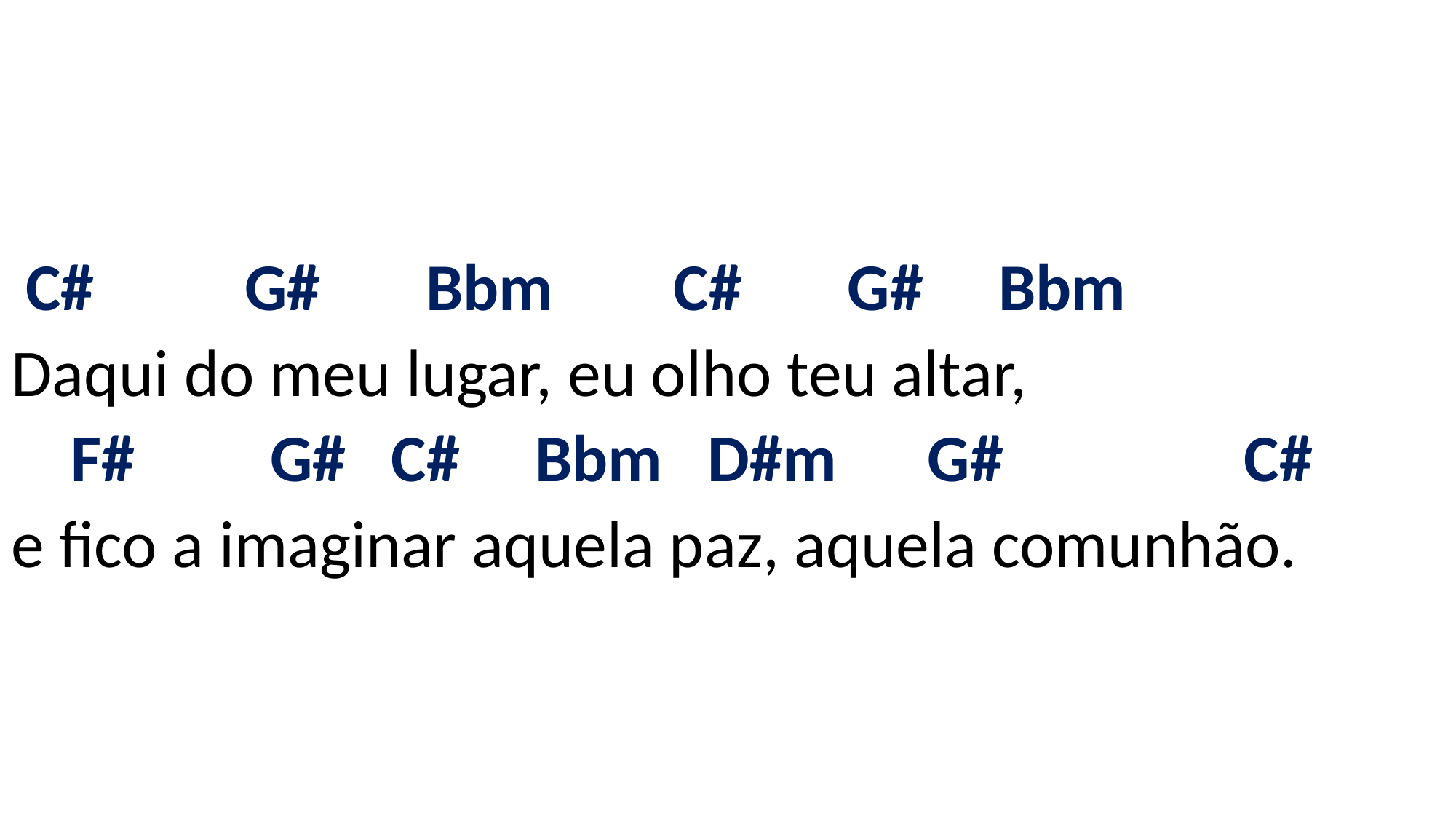

# C#          G#       Bbm        C#       G#     Bbm Daqui do meu lugar, eu olho teu altar, F#         G#   C#     Bbm   D#m      G#                C# e fico a imaginar aquela paz, aquela comunhão.